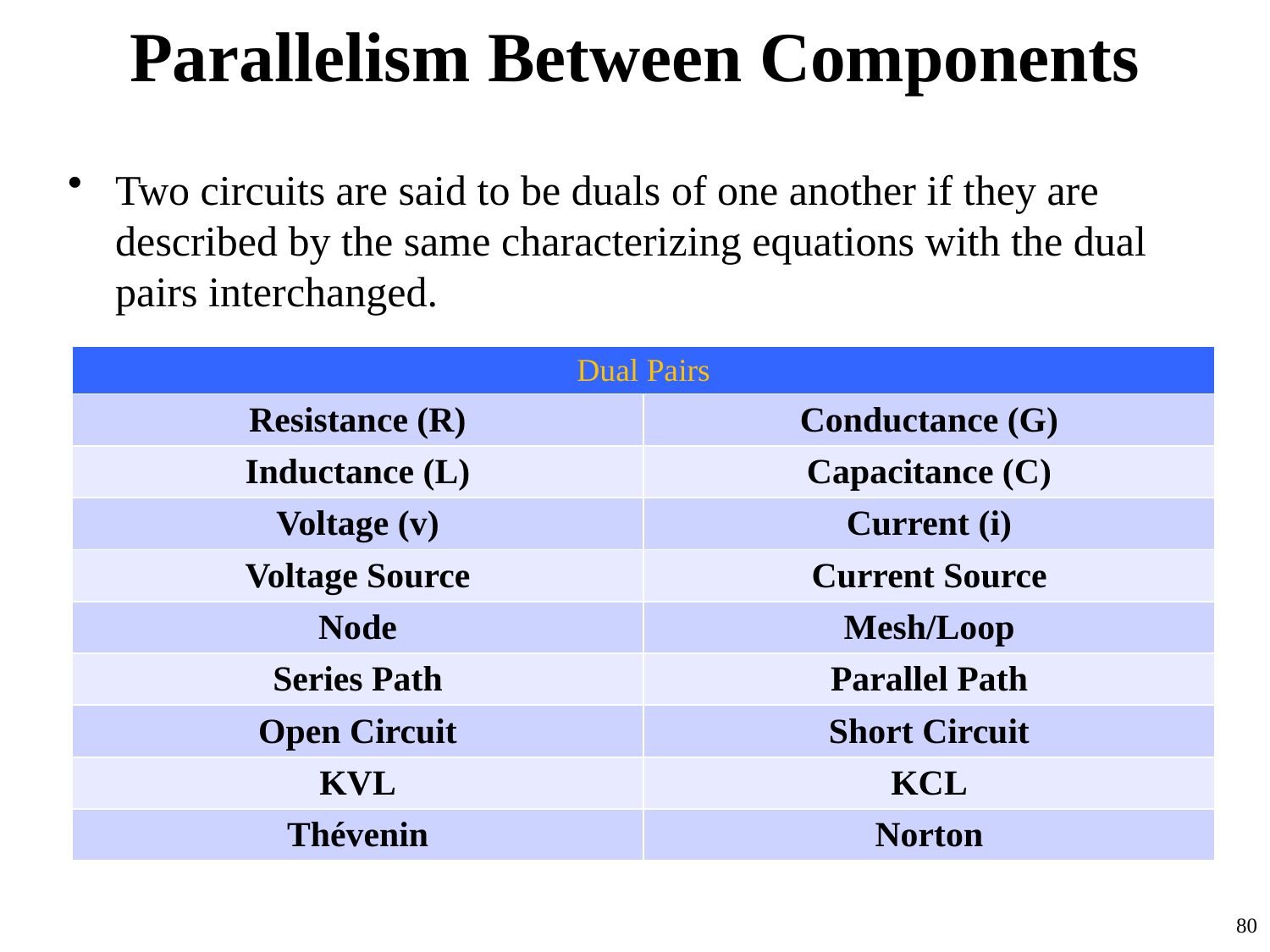

# Parallelism Between Components
Two circuits are said to be duals of one another if they are described by the same characterizing equations with the dual pairs interchanged.
| Dual Pairs |  |
| --- | --- |
| Resistance (R) | Conductance (G) |
| Inductance (L) | Capacitance (C) |
| Voltage (v) | Current (i) |
| Voltage Source | Current Source |
| Node | Mesh/Loop |
| Series Path | Parallel Path |
| Open Circuit | Short Circuit |
| KVL | KCL |
| Thévenin | Norton |
80